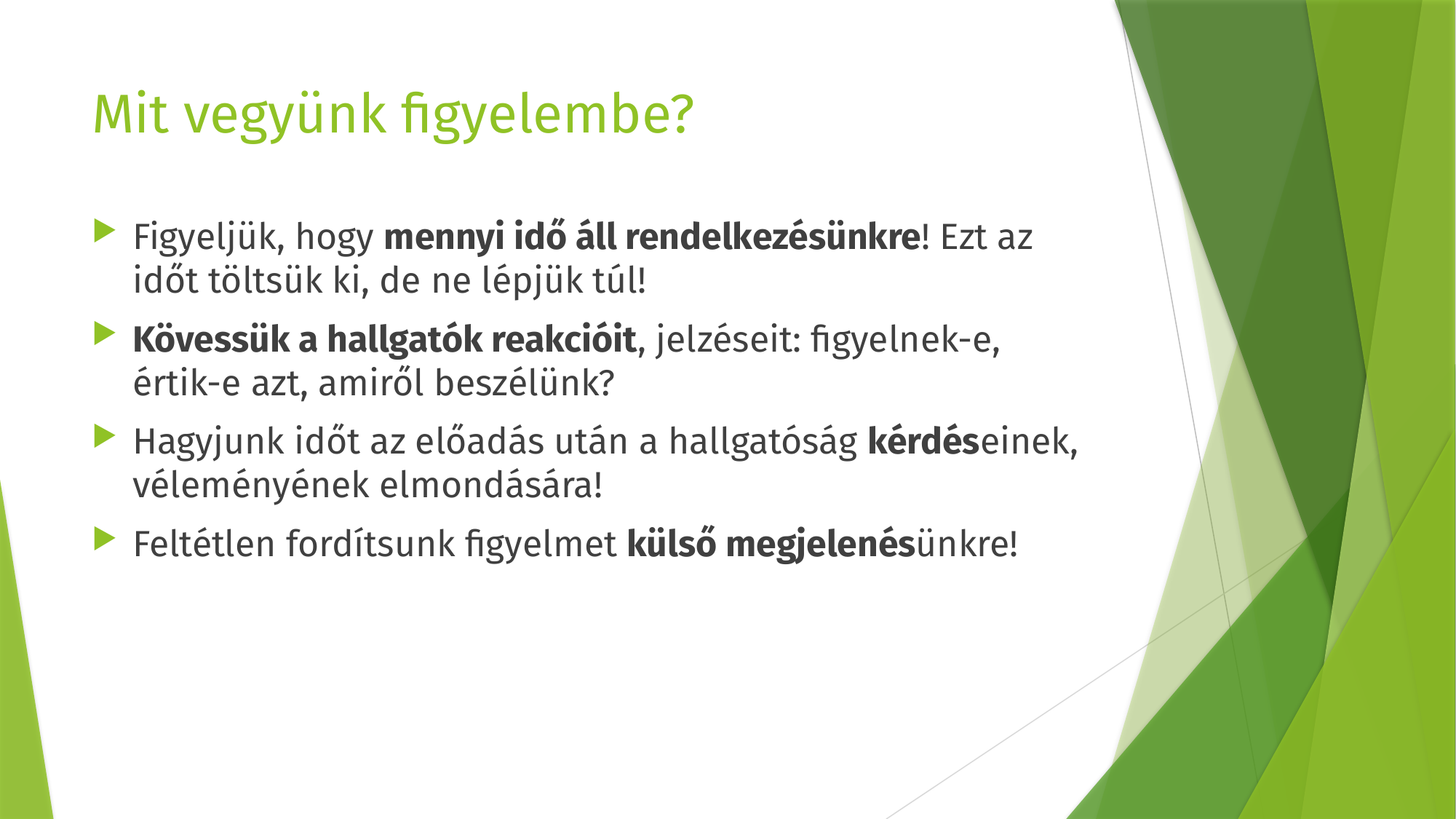

# Mit vegyünk figyelembe?
Figyeljük, hogy mennyi idő áll rendelkezésünkre! Ezt az időt töltsük ki, de ne lépjük túl!
Kövessük a hallgatók reakcióit, jelzéseit: figyelnek-e, értik-e azt, amiről beszélünk?
Hagyjunk időt az előadás után a hallgatóság kérdéseinek,  véleményének elmondására!
Feltétlen fordítsunk figyelmet külső megjelenésünkre!